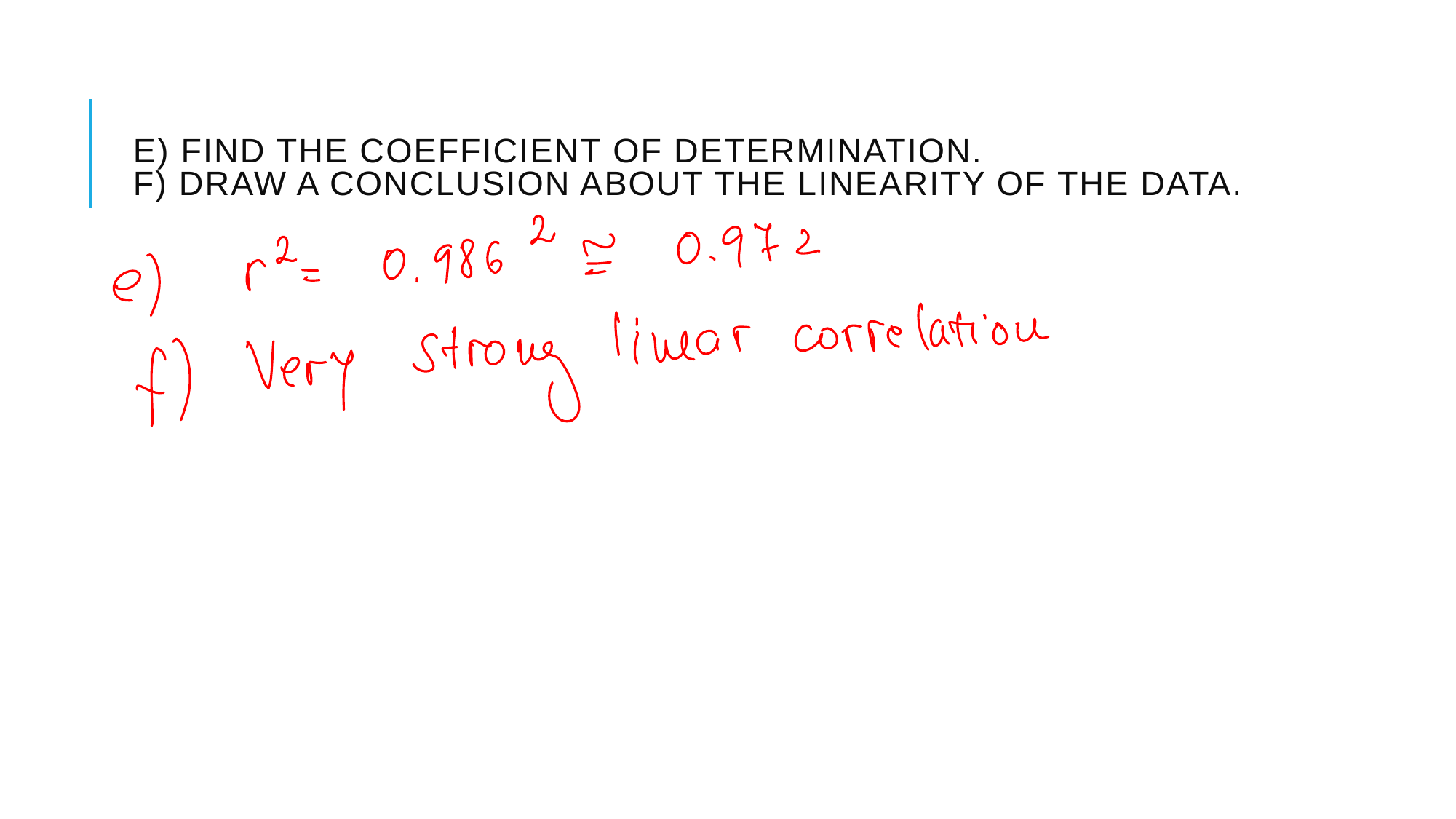

# e) Find the coefficient of determination. f) Draw a conclusion about the linearity of the data.